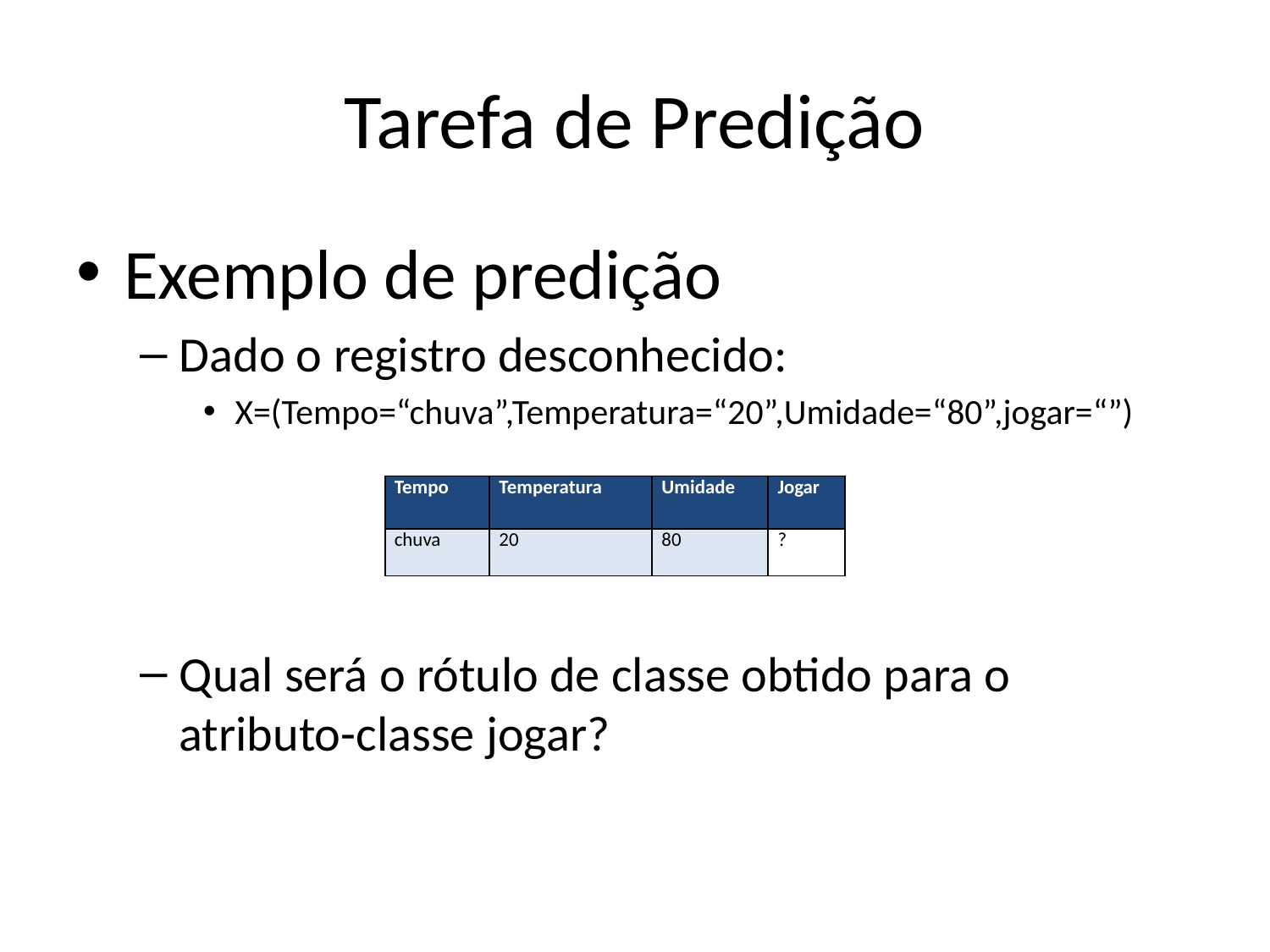

# Tarefa de Predição
Exemplo de predição
Dado o registro desconhecido:
X=(Tempo=“chuva”,Temperatura=“20”,Umidade=“80”,jogar=“”)

Qual será o rótulo de classe obtido para o atributo-classe jogar?

| Tempo | Temperatura | Umidade | Jogar |
| --- | --- | --- | --- |
| chuva | 20 | 80 | ? |